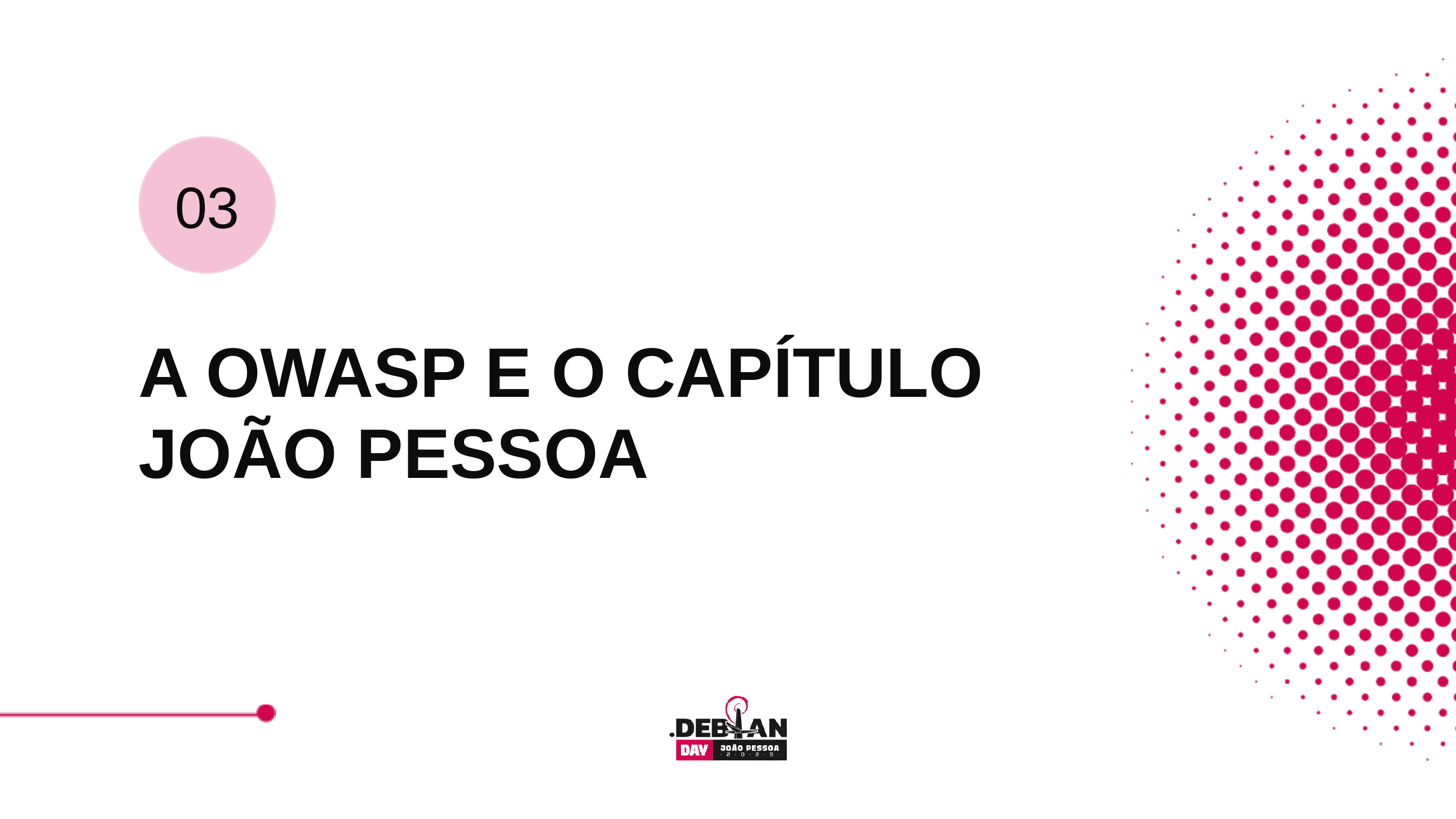

03
A OWASP E O CAPÍTULO
JOÃO PESSOA